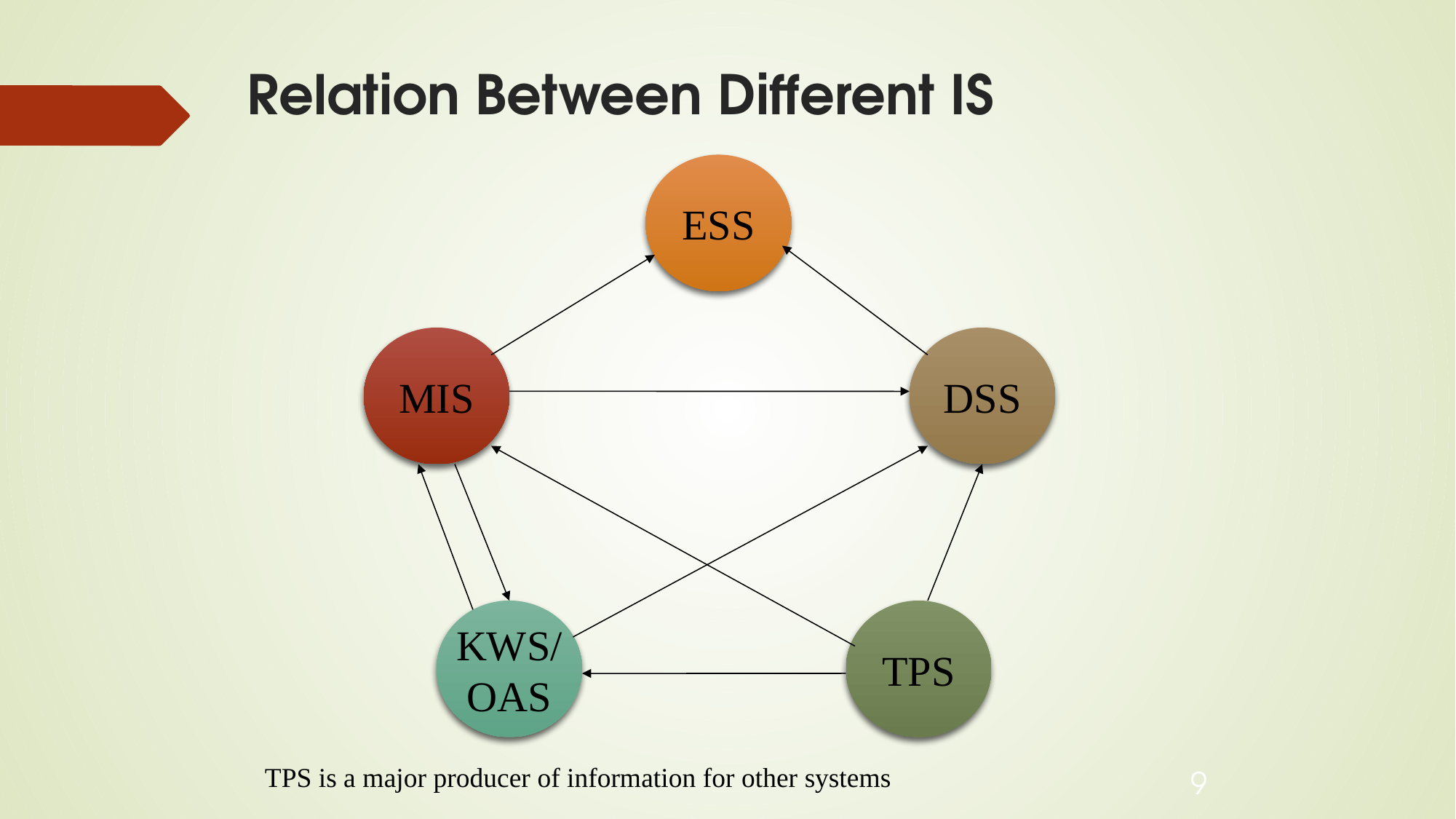

# Relation Between Different IS
ESS

MIS
DSS

KWS/
OAS
TPS

TPS is a major producer of information for other systems
9